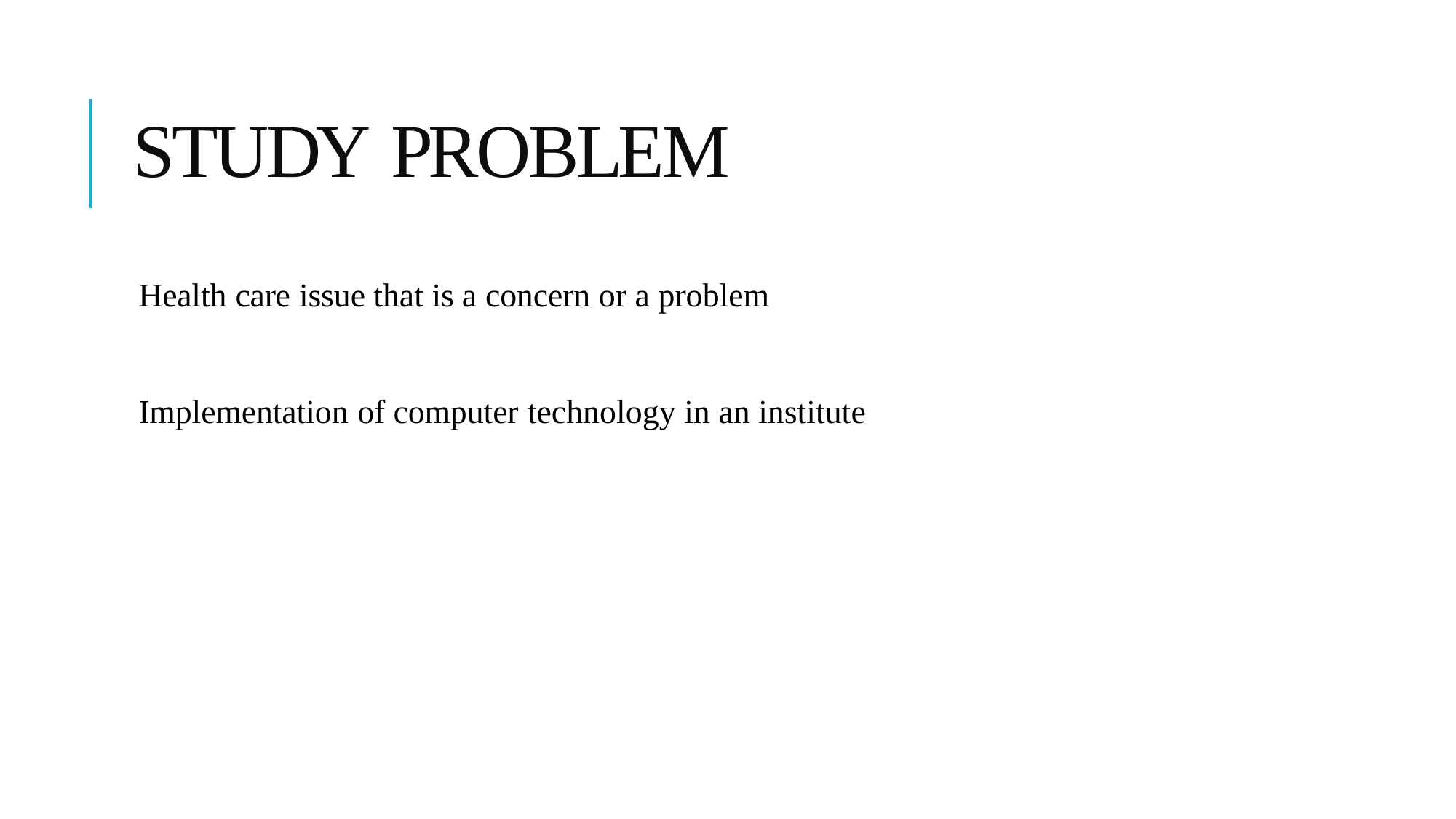

# S T U D Y    P R O B L E M
Health care issue that is a concern or a problem

Implementation of computer technology in an institute